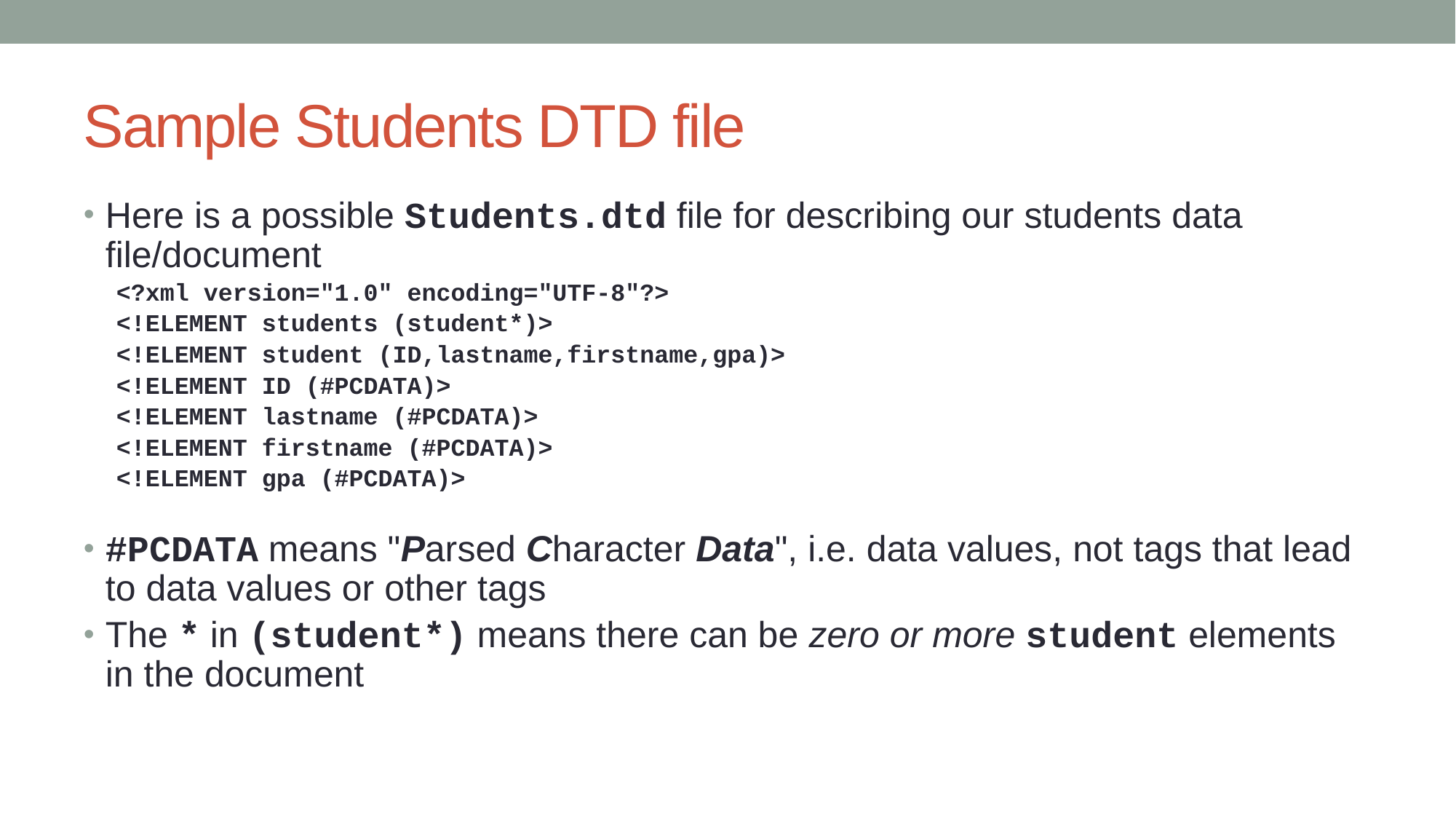

# Sample Students DTD file
Here is a possible Students.dtd file for describing our students data file/document
<?xml version="1.0" encoding="UTF-8"?>
<!ELEMENT students (student*)>
<!ELEMENT student (ID,lastname,firstname,gpa)>
<!ELEMENT ID (#PCDATA)>
<!ELEMENT lastname (#PCDATA)>
<!ELEMENT firstname (#PCDATA)>
<!ELEMENT gpa (#PCDATA)>

#PCDATA means "Parsed Character Data", i.e. data values, not tags that lead to data values or other tags
The * in (student*) means there can be zero or more student elements in the document